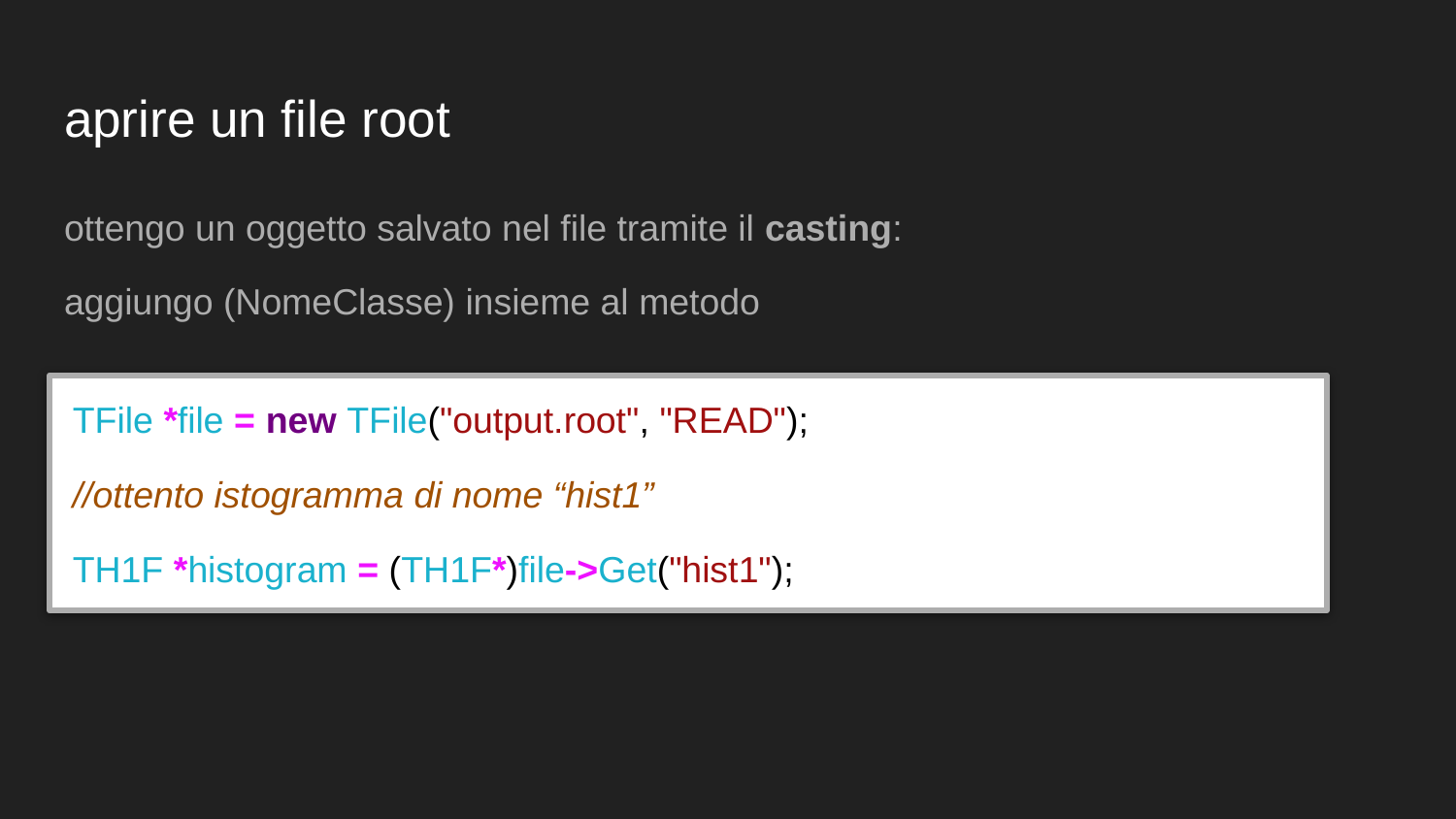

# aprire un file root
ottengo un oggetto salvato nel file tramite il casting:
aggiungo (NomeClasse) insieme al metodo

TFile *file = new TFile("output.root", "READ");
//ottento istogramma di nome “hist1”
TH1F *histogram = (TH1F*)file->Get("hist1");